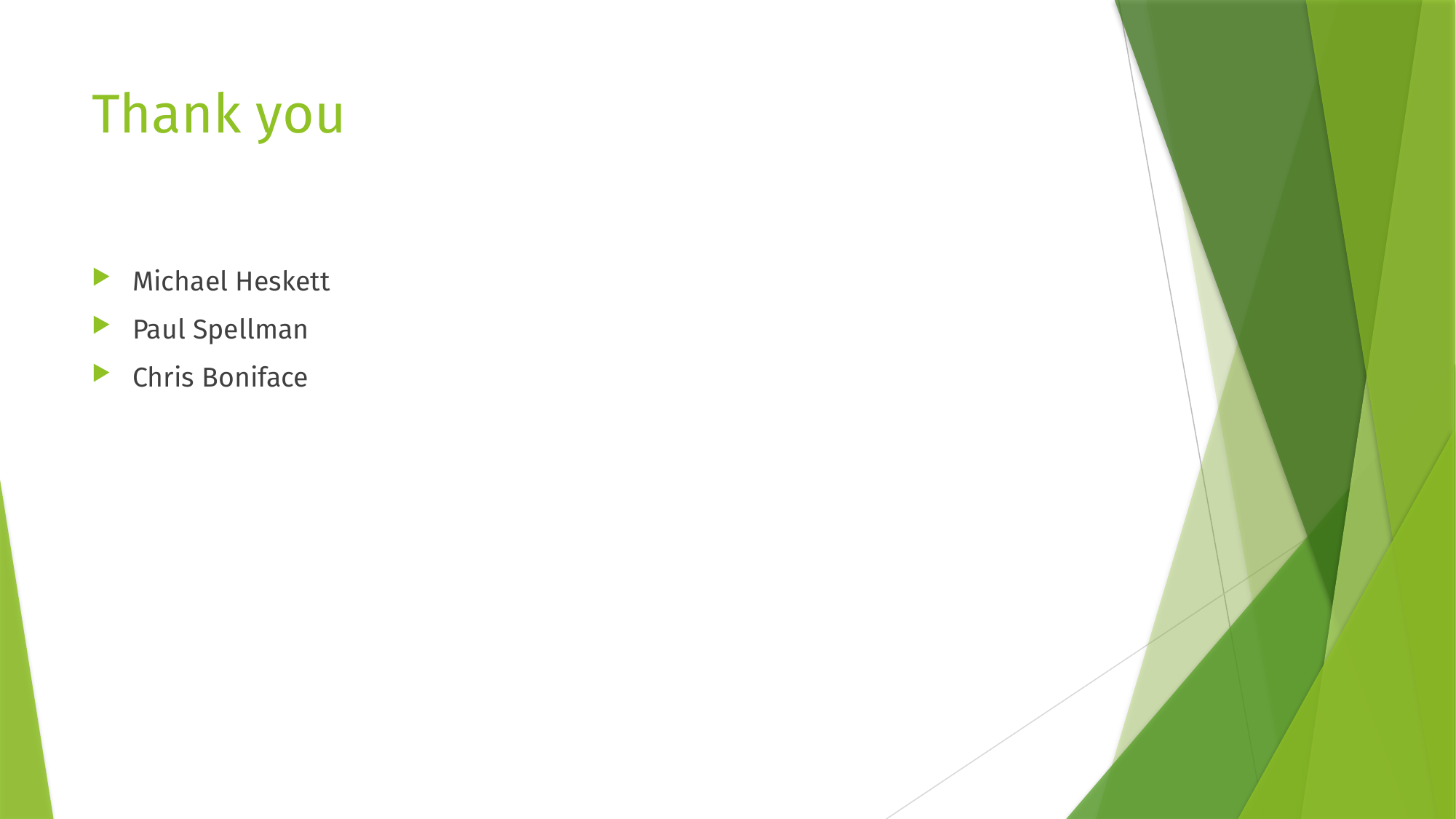

# Thank you
Michael Heskett
Paul Spellman
Chris Boniface